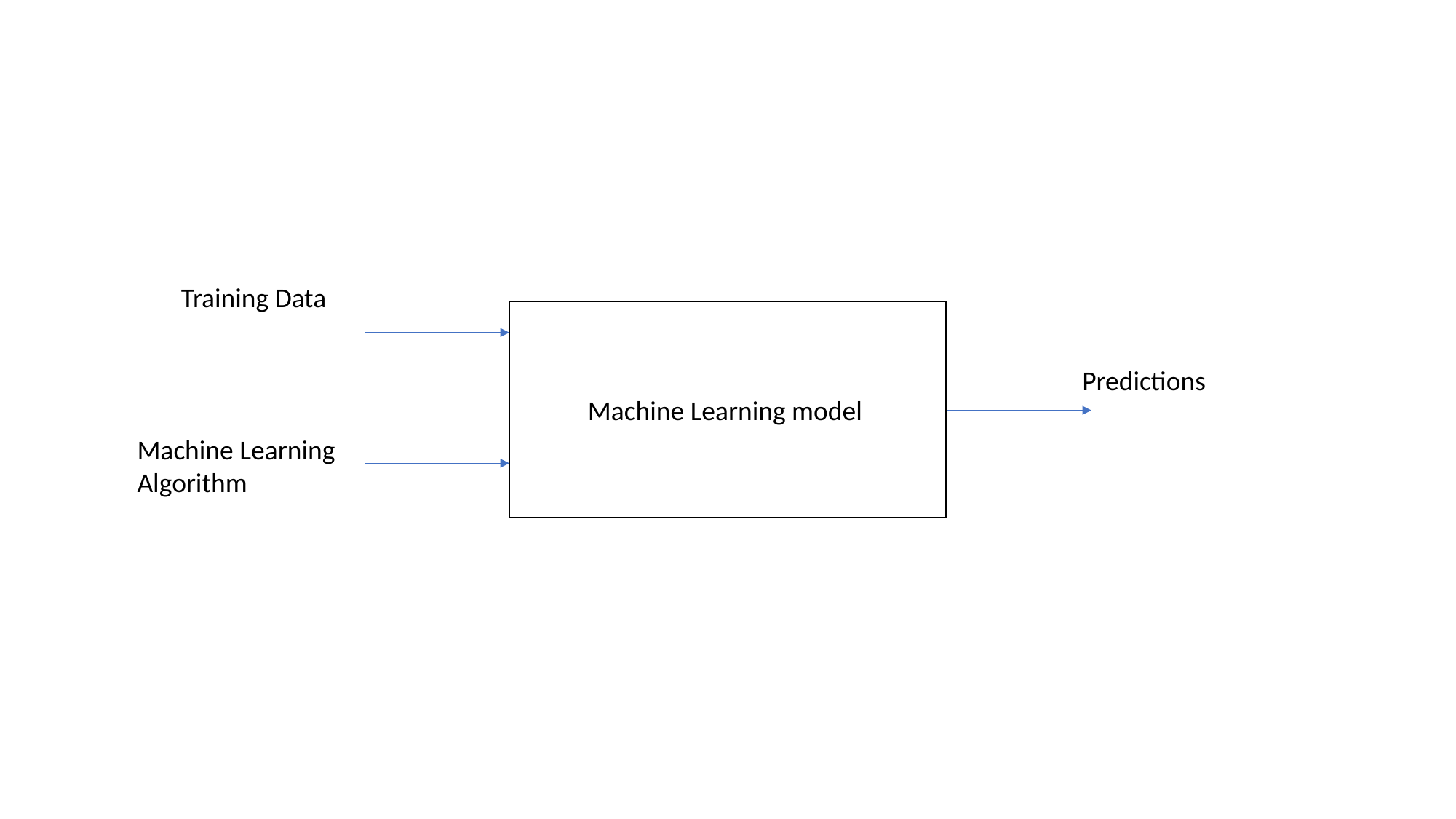

Training Data

Predictions
Machine Learning model
Machine Learning Algorithm